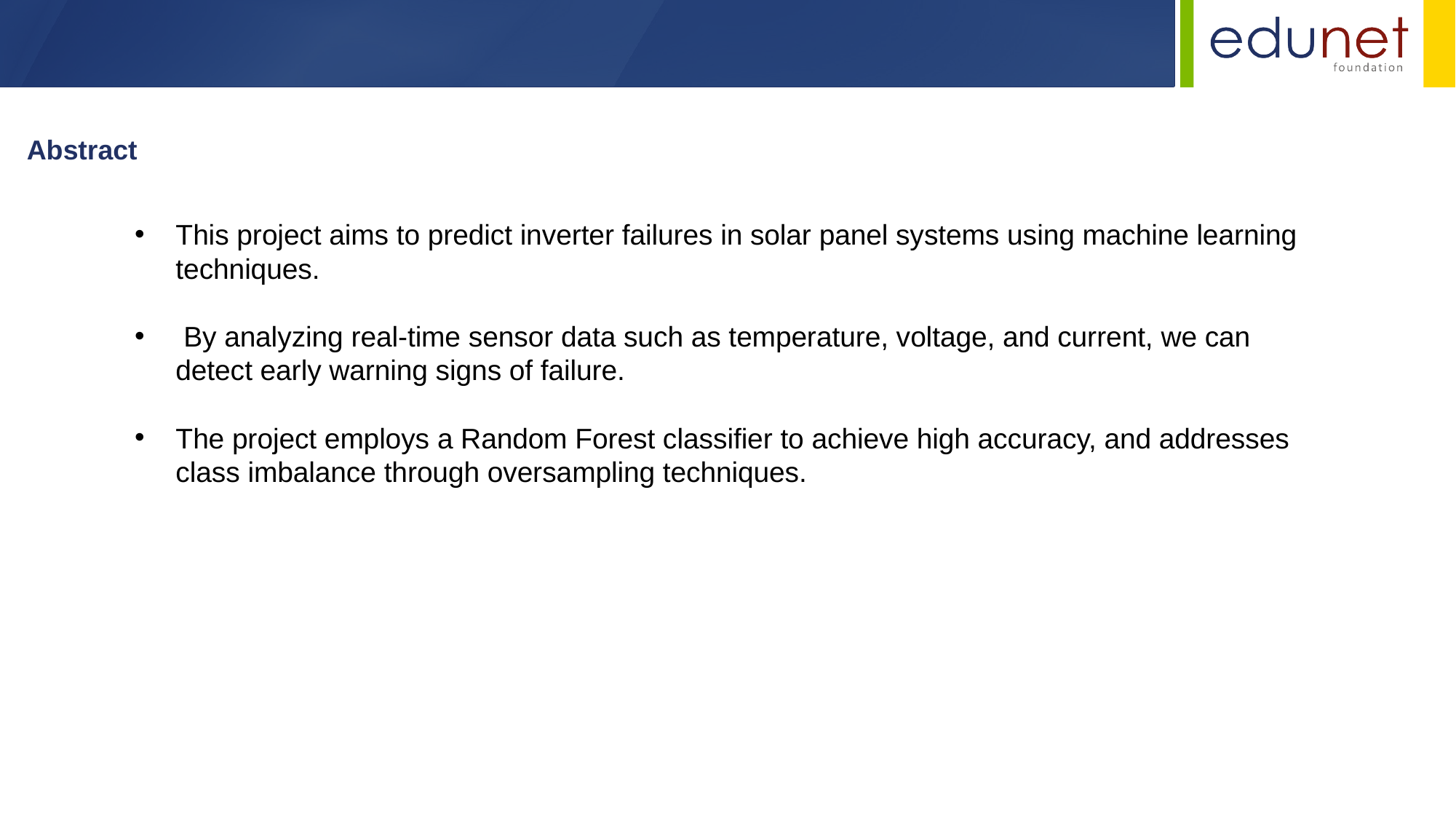

Abstract
This project aims to predict inverter failures in solar panel systems using machine learning techniques.

 By analyzing real-time sensor data such as temperature, voltage, and current, we can detect early warning signs of failure.

The project employs a Random Forest classifier to achieve high accuracy, and addresses class imbalance through oversampling techniques.